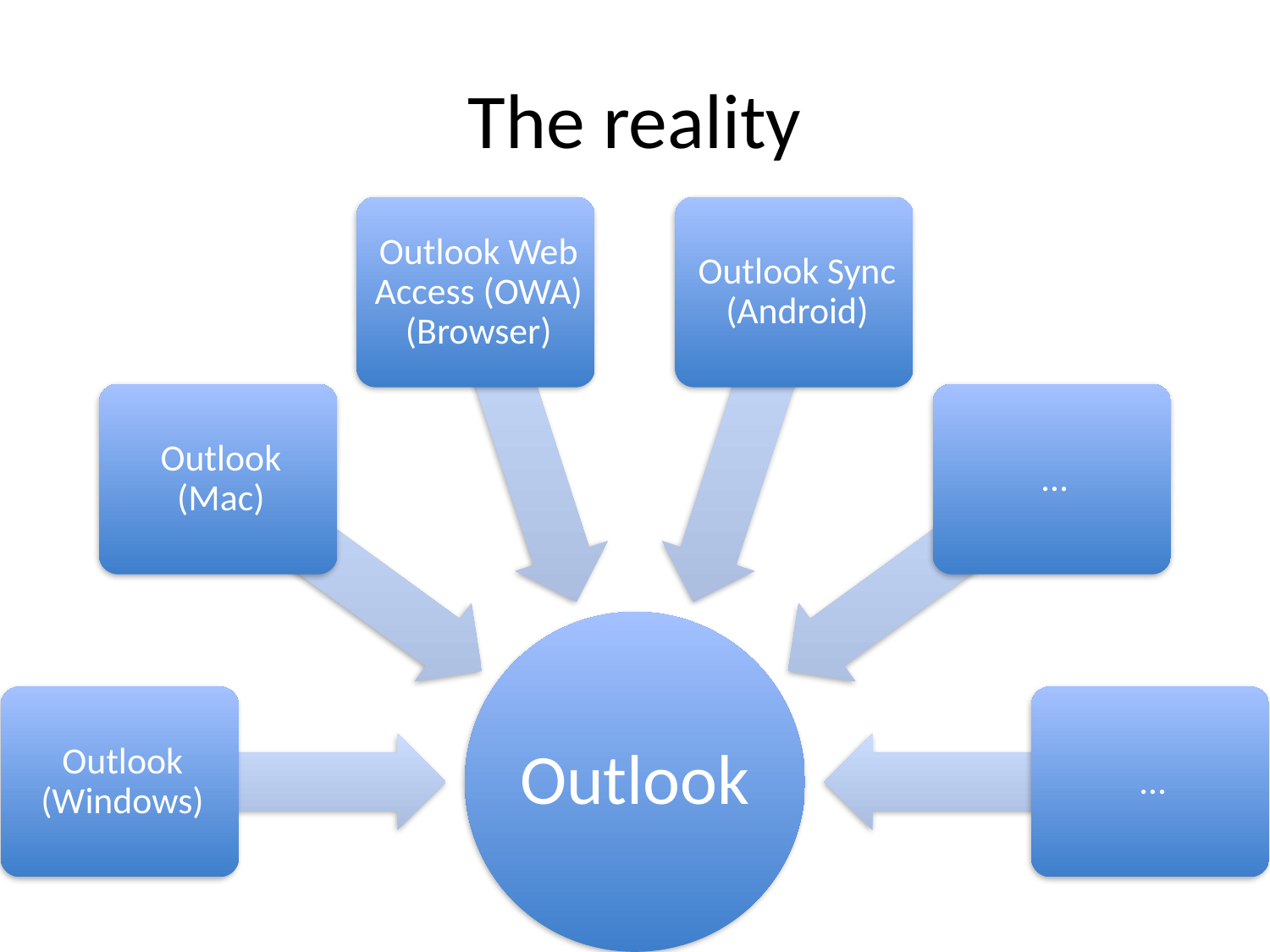

# The reality
Outlook
Outlook (Windows)
Outlook (Mac)
Outlook Web Access (OWA) (Browser)
Outlook Sync (Android)
…
…